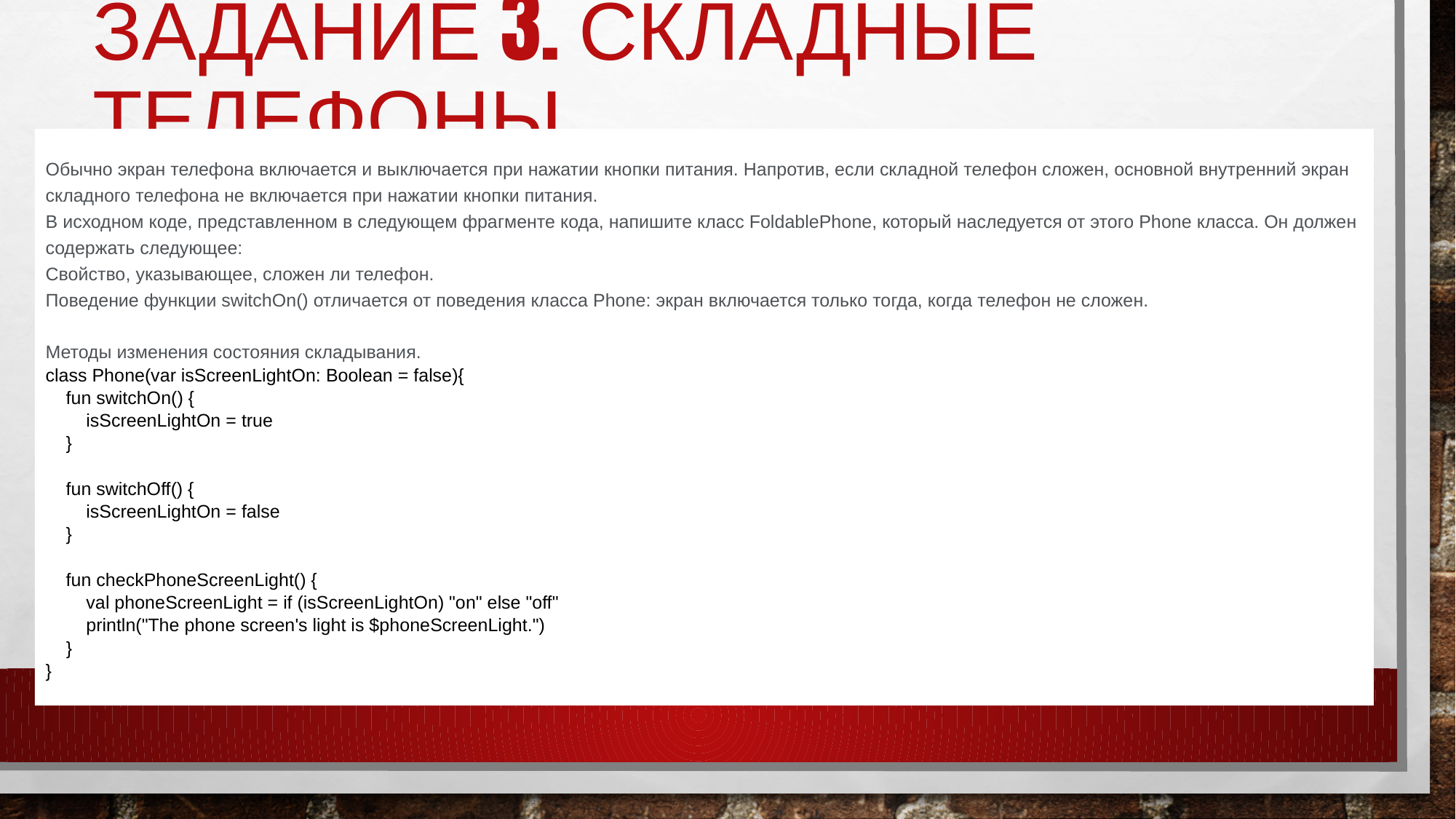

# Задание 3. Складные телефоны
Обычно экран телефона включается и выключается при нажатии кнопки питания. Напротив, если складной телефон сложен, основной внутренний экран складного телефона не включается при нажатии кнопки питания.
В исходном коде, представленном в следующем фрагменте кода, напишите класс FoldablePhone, который наследуется от этого Phone класса. Он должен содержать следующее:
Свойство, указывающее, сложен ли телефон.
Поведение функции switchOn() отличается от поведения класса Phone: экран включается только тогда, когда телефон не сложен.

Методы изменения состояния складывания.
class Phone(var isScreenLightOn: Boolean = false){
    fun switchOn() {
        isScreenLightOn = true
    }
   
    fun switchOff() {
        isScreenLightOn = false
    }
   
    fun checkPhoneScreenLight() {
        val phoneScreenLight = if (isScreenLightOn) "on" else "off"
        println("The phone screen's light is $phoneScreenLight.")
    }
}